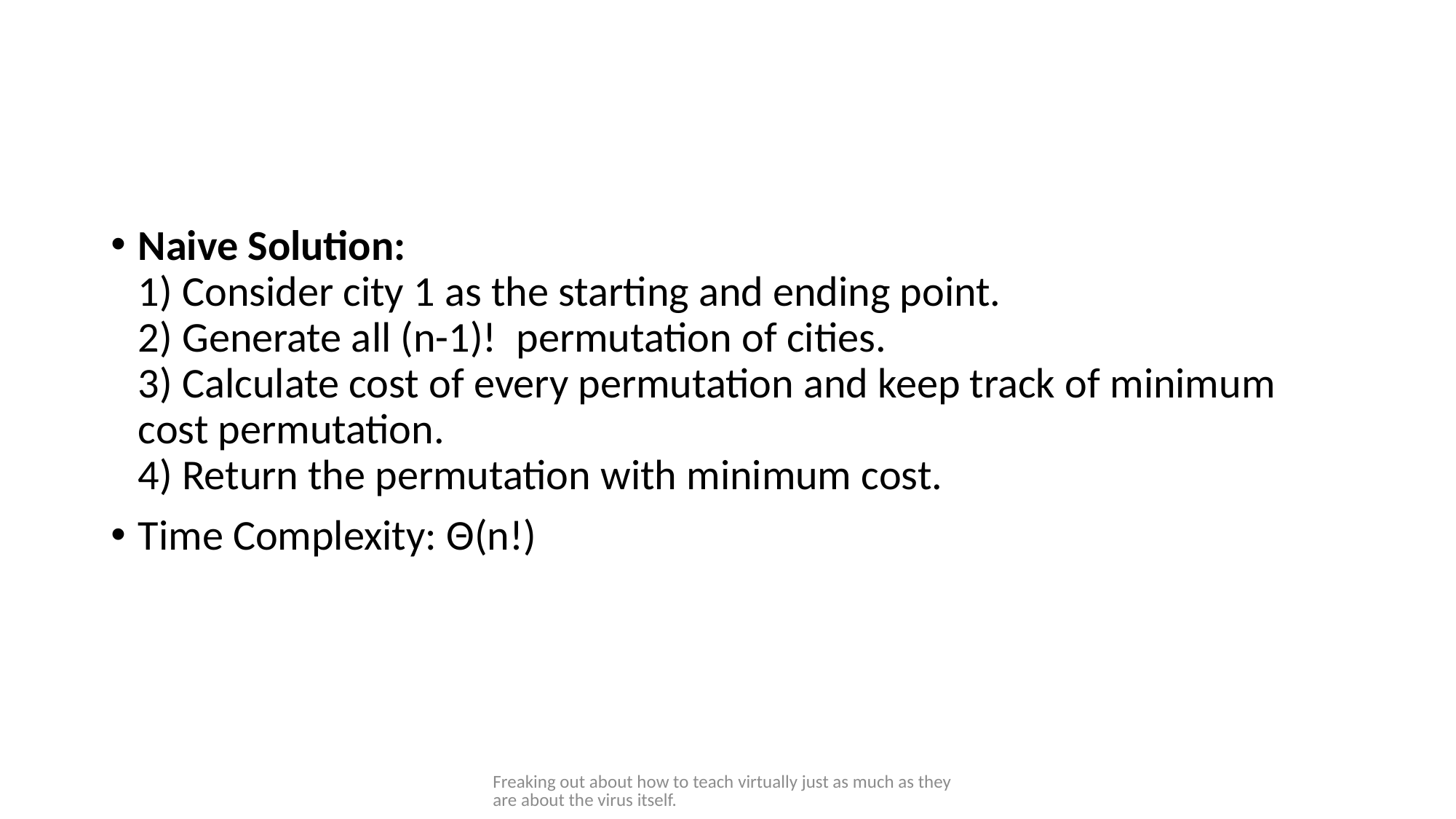

#
Naive Solution:
1) Consider city 1 as the starting and ending point.
2) Generate all (n-1)!  permutation of cities.
3) Calculate cost of every permutation and keep track of minimum cost permutation.
4) Return the permutation with minimum cost.
Time Complexity: Θ(n!)

Freaking out about how to teach virtually just as much as they are about the virus itself.